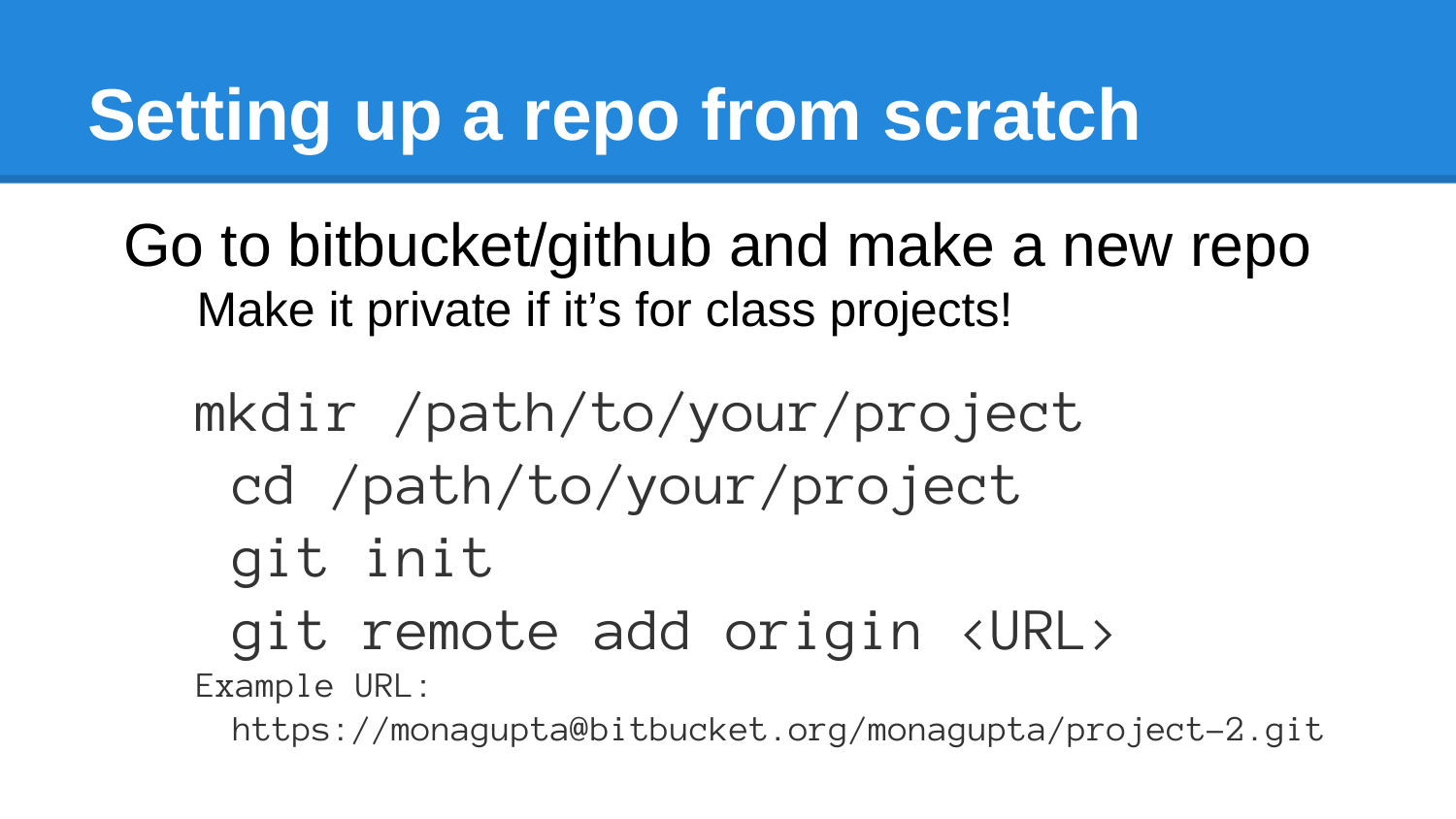

# Setting up a repo from scratch
Go to bitbucket/github and make a new repo
Make it private if it’s for class projects!

mkdir /path/to/your/project
cd /path/to/your/project
git init
git remote add origin <URL>
Example URL: https://monagupta@bitbucket.org/monagupta/project-2.git